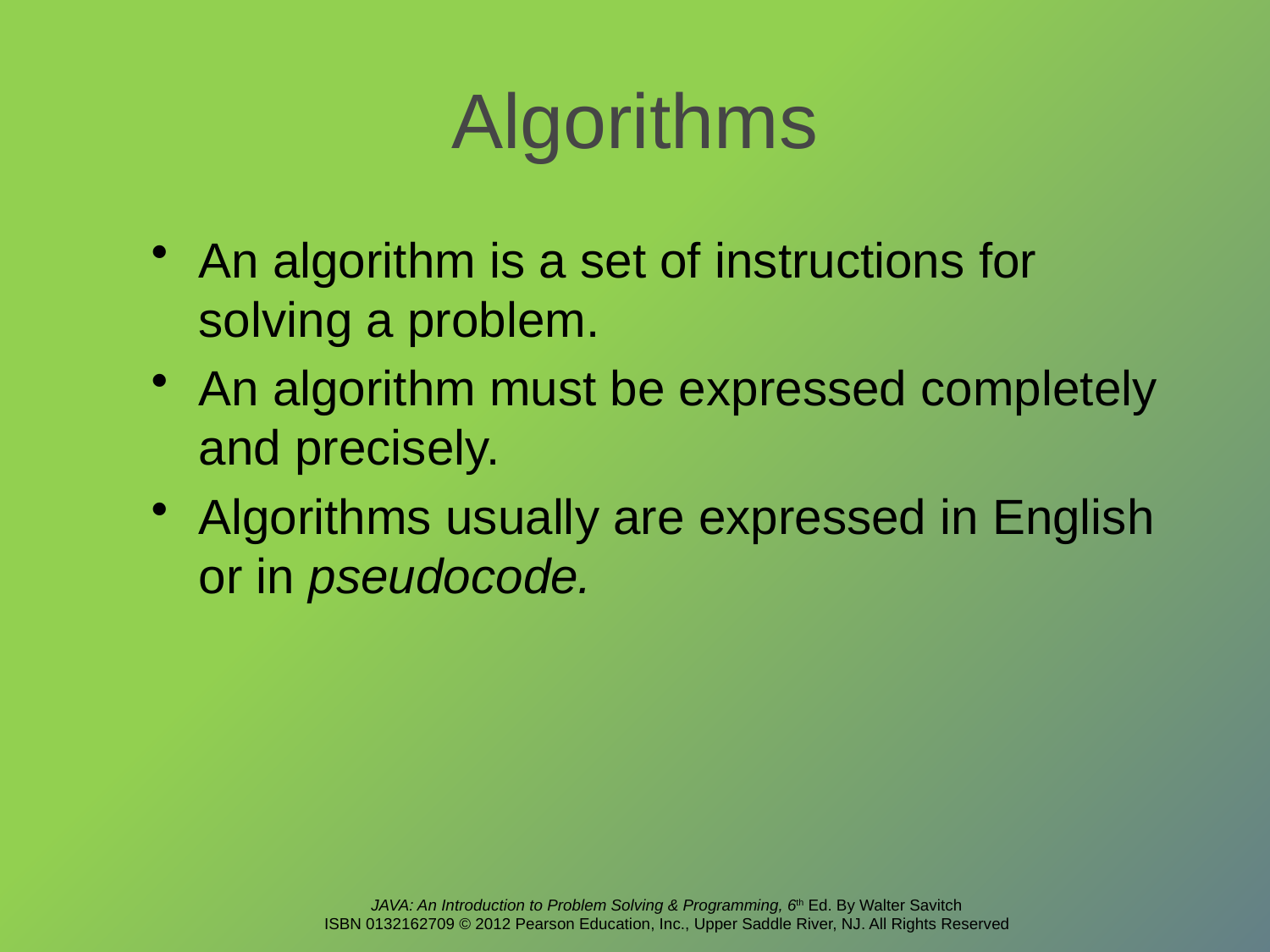

# Algorithms
An algorithm is a set of instructions for solving a problem.
An algorithm must be expressed completely and precisely.
Algorithms usually are expressed in English or in pseudocode.